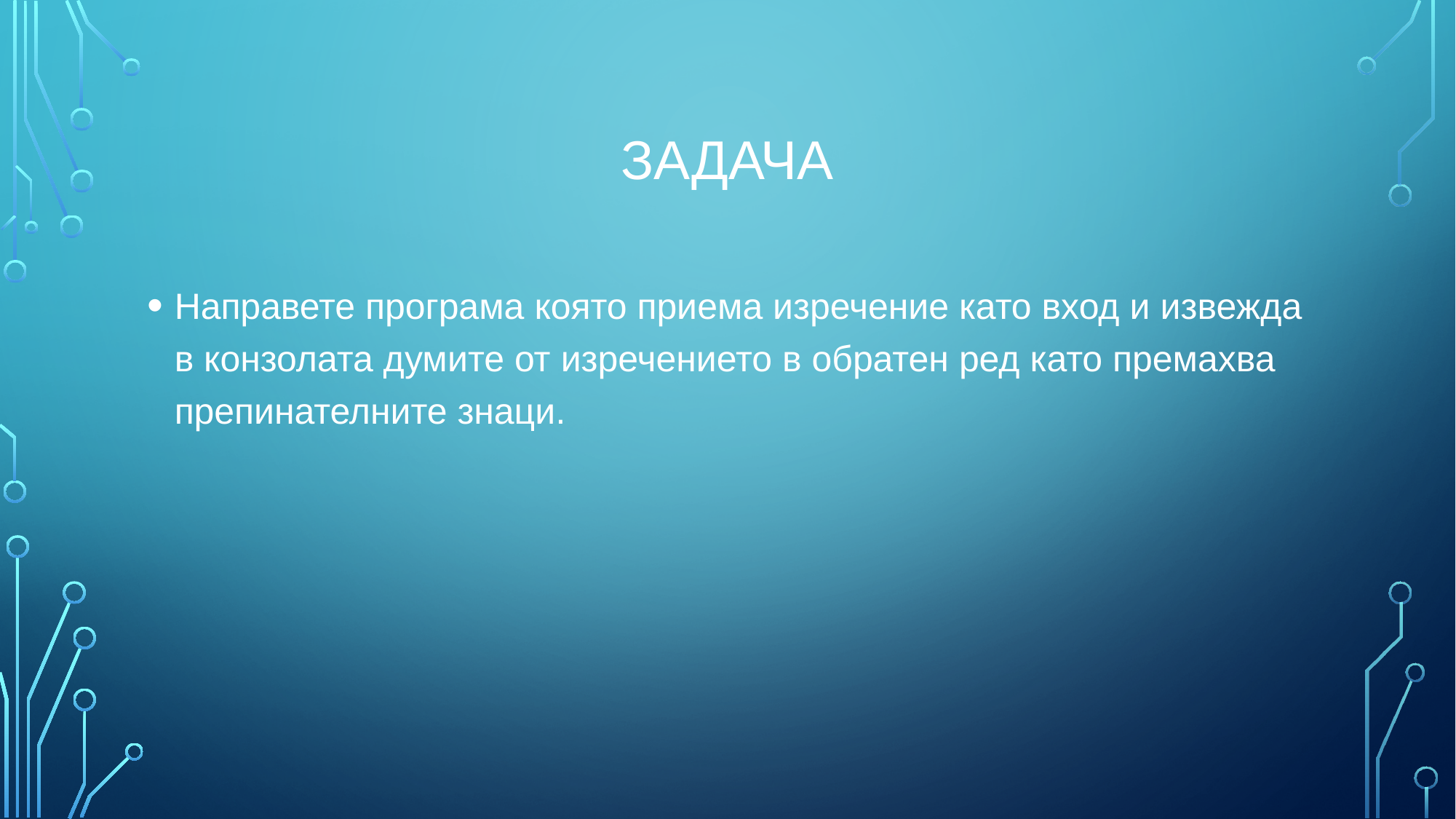

# Задача
Направете програма която приема изречение като вход и извежда в конзолата думите от изречението в обратен ред като премахва препинателните знаци.